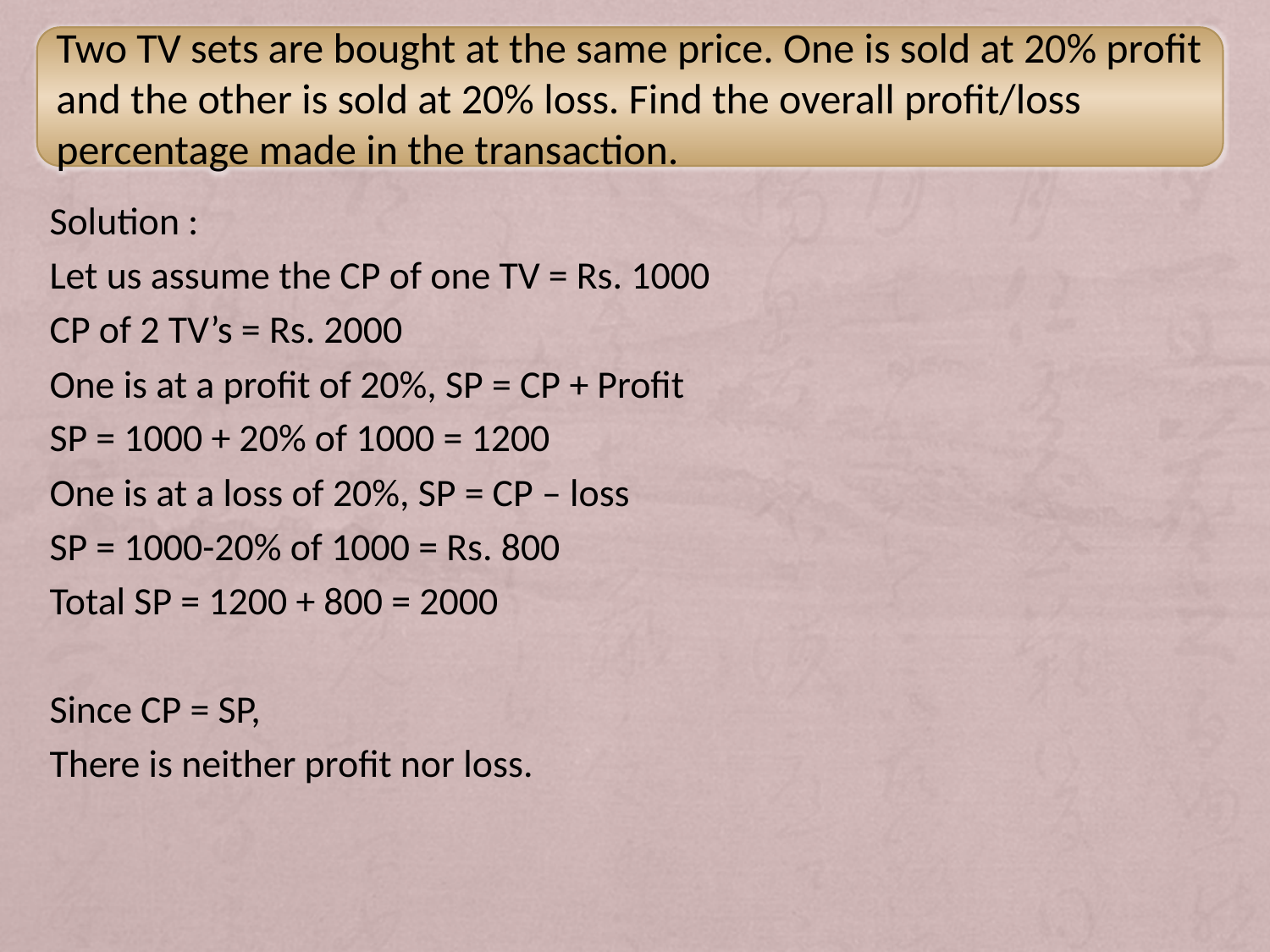

Solution :
Let us assume the CP of one TV = Rs. 1000
CP of 2 TV’s = Rs. 2000
One is at a profit of 20%, SP = CP + Profit
SP = 1000 + 20% of 1000 = 1200
One is at a loss of 20%, SP = CP – loss
SP = 1000-20% of 1000 = Rs. 800
Total SP = 1200 + 800 = 2000

Since CP = SP,
There is neither profit nor loss.

Two TV sets are bought at the same price. One is sold at 20% profit and the other is sold at 20% loss. Find the overall profit/loss percentage made in the transaction.